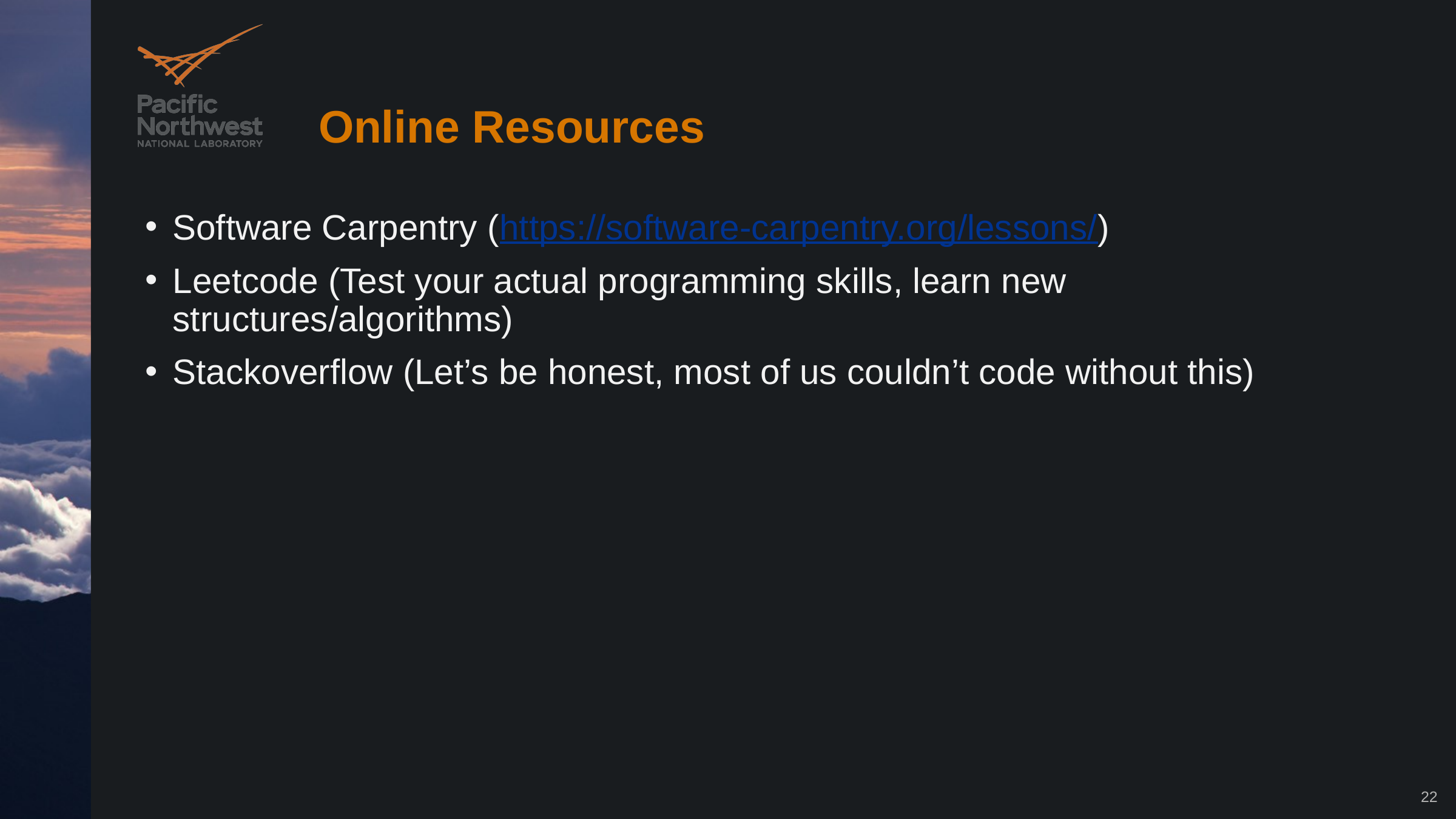

# Online Resources
Software Carpentry (https://software-carpentry.org/lessons/)
Leetcode (Test your actual programming skills, learn new structures/algorithms)
Stackoverflow (Let’s be honest, most of us couldn’t code without this)

22